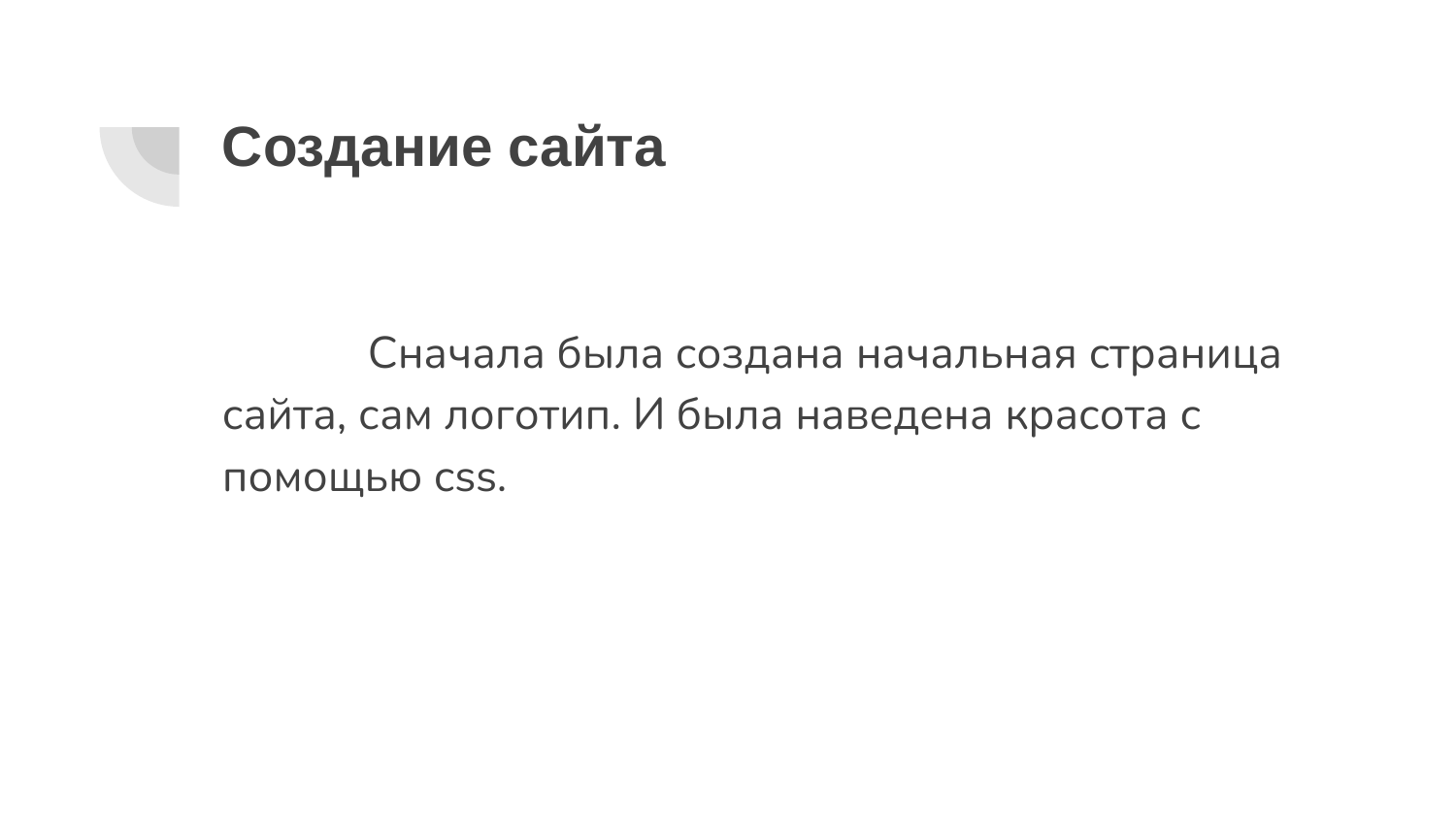

# Создание сайта
	Сначала была создана начальная страница сайта, сам логотип. И была наведена красота с помощью css.